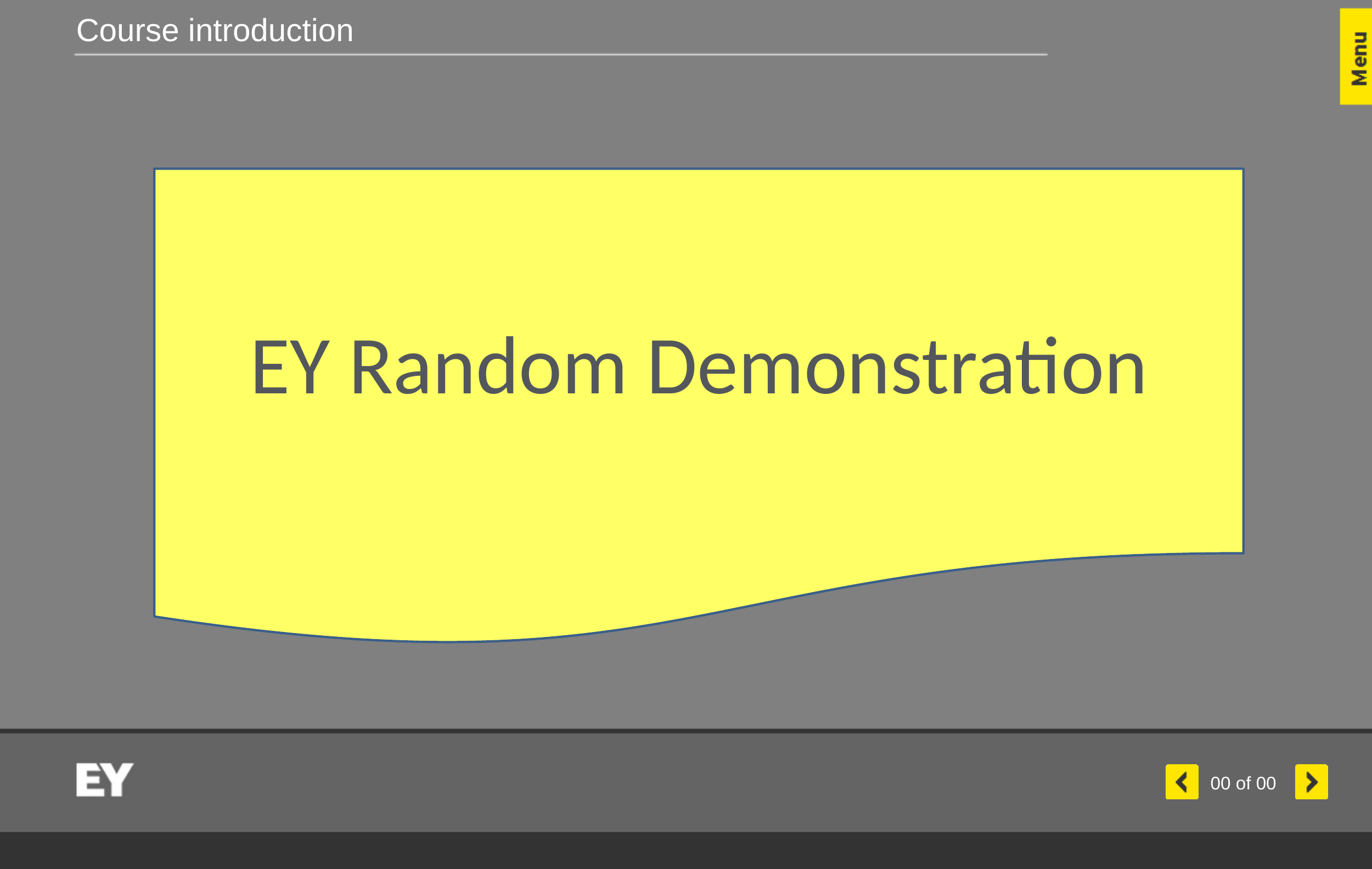

Course introduction
EY Random Demonstration
00 of 00